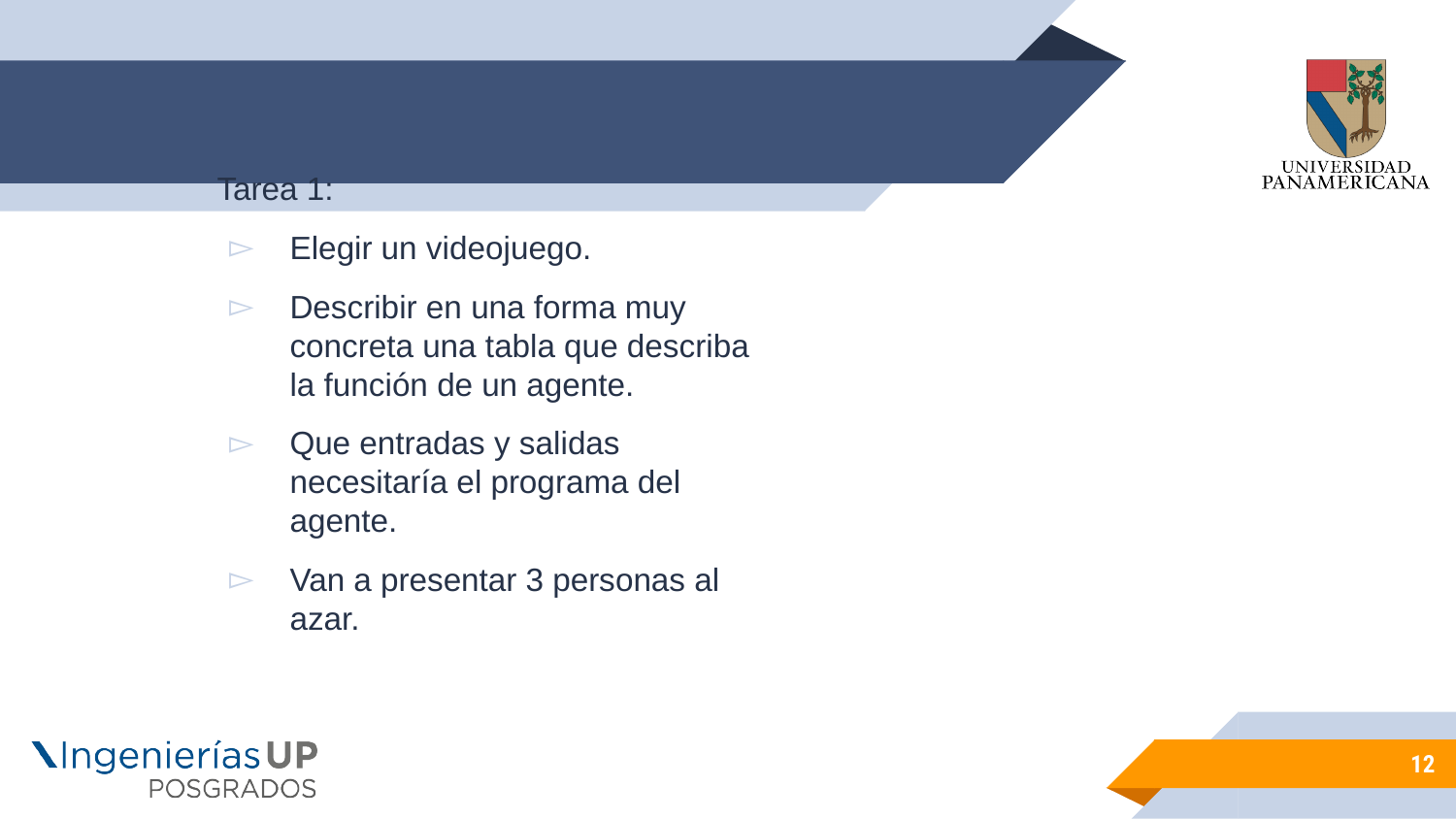

#
Tarea 1:
Elegir un videojuego.
Describir en una forma muy concreta una tabla que describa la función de un agente.
Que entradas y salidas necesitaría el programa del agente.
Van a presentar 3 personas al azar.

12